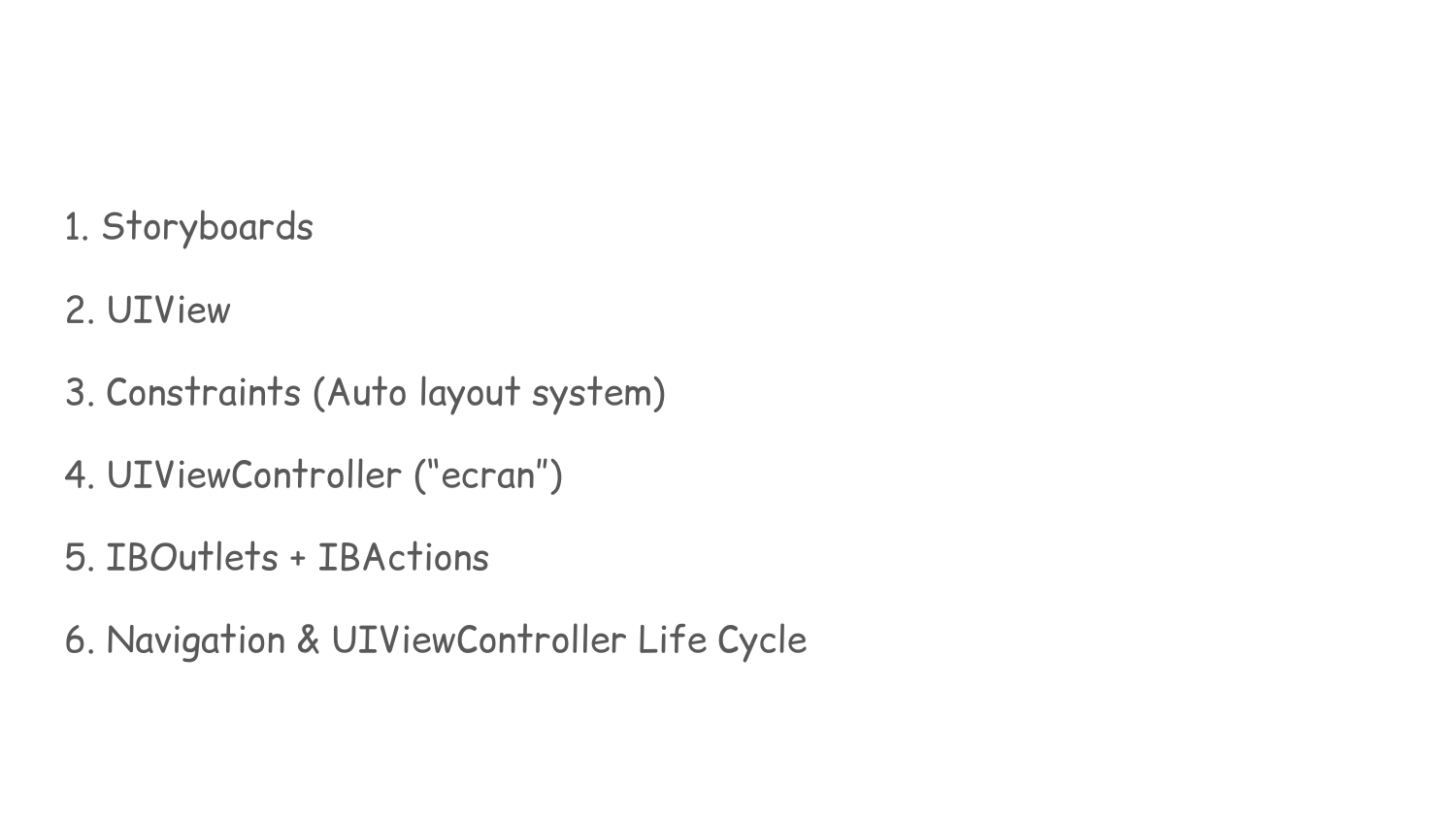

1. Storyboards
2. UIView
3. Constraints (Auto layout system)
4. UIViewController (“ecran”)
5. IBOutlets + IBActions
6. Navigation & UIViewController Life Cycle